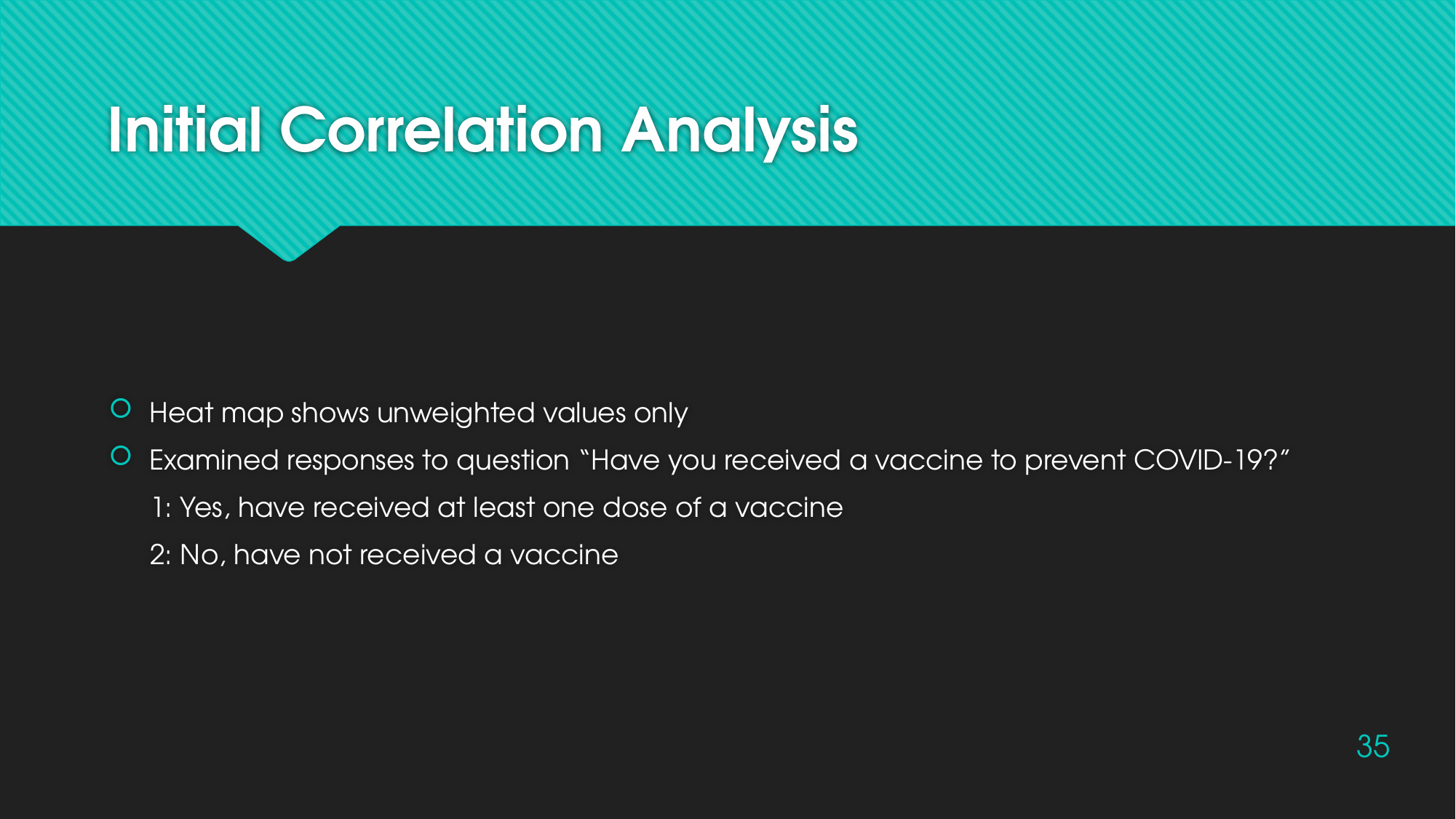

# Initial Correlation Analysis
Heat map shows unweighted values only
Examined responses to question “Have you received a vaccine to prevent COVID-19?”
1: Yes, have received at least one dose of a vaccine
2: No, have not received a vaccine
35